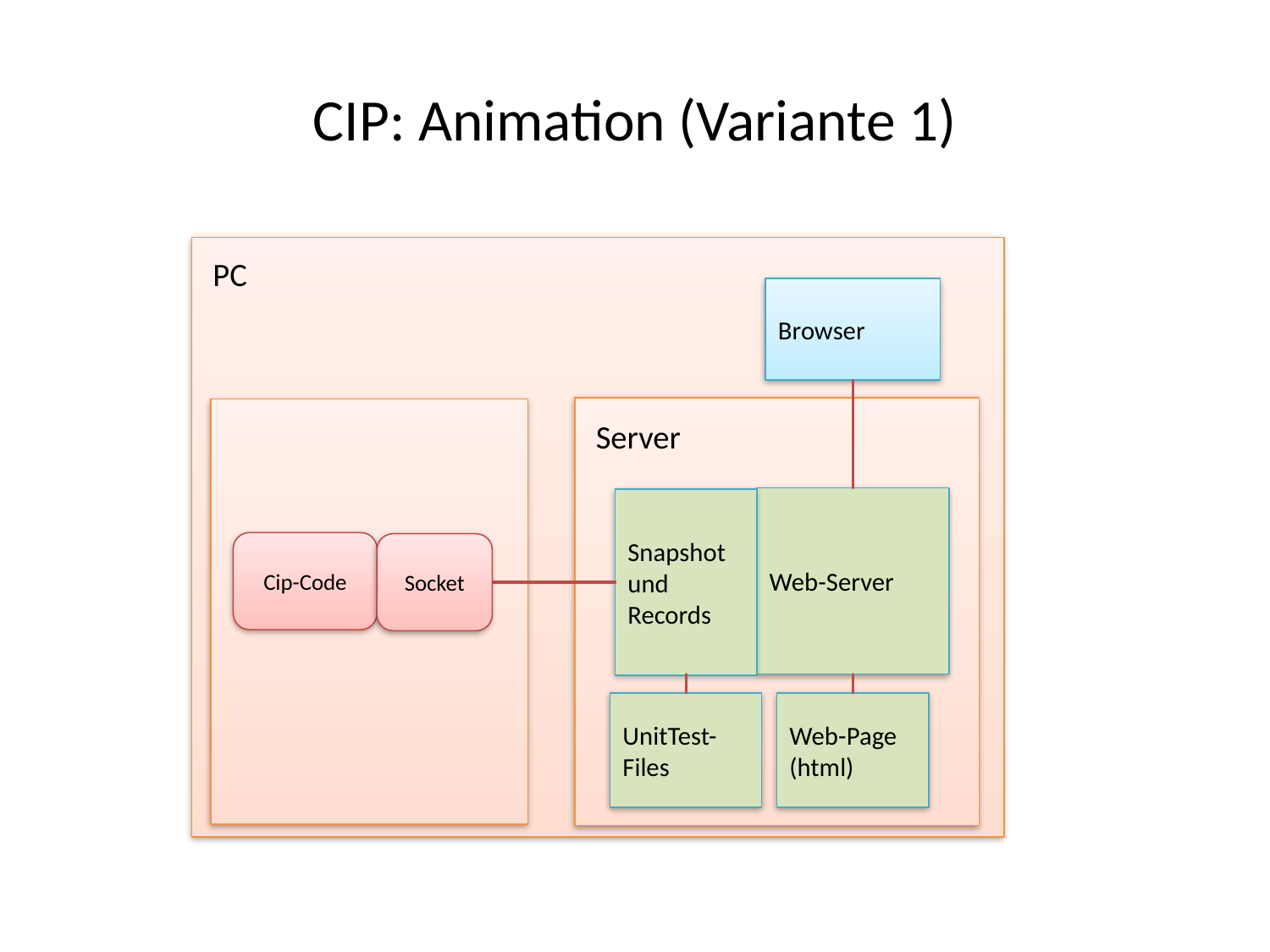

# CIP: Animation (Variante 1)

PC
Browser

Server
Web-Server
Snapshot und Records
Cip-Code
Socket
UnitTest-Files
Web-Page (html)